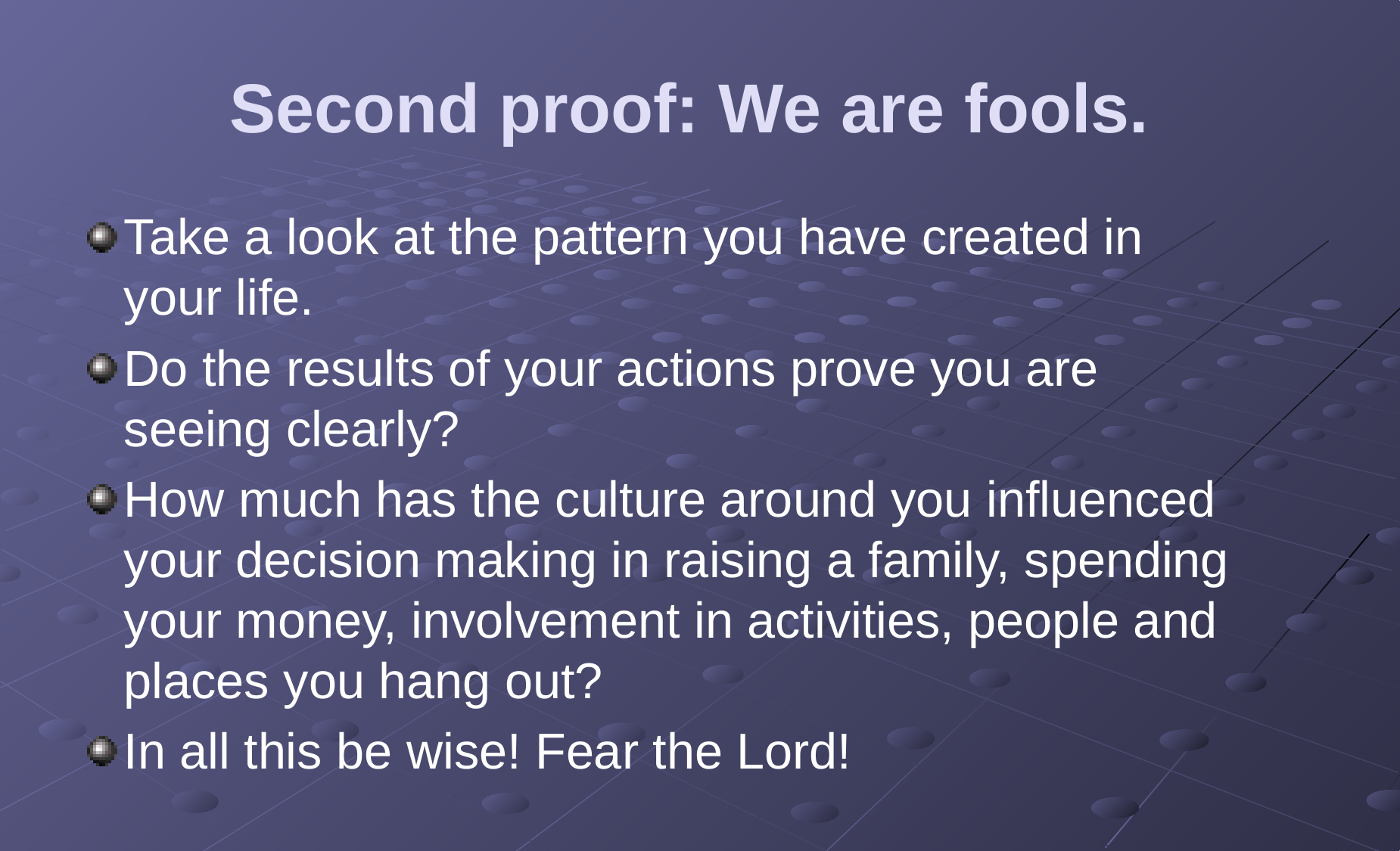

# Second proof: We are fools.
Take a look at the pattern you have created in your life.
Do the results of your actions prove you are seeing clearly?
How much has the culture around you influenced your decision making in raising a family, spending your money, involvement in activities, people and places you hang out?
In all this be wise! Fear the Lord!